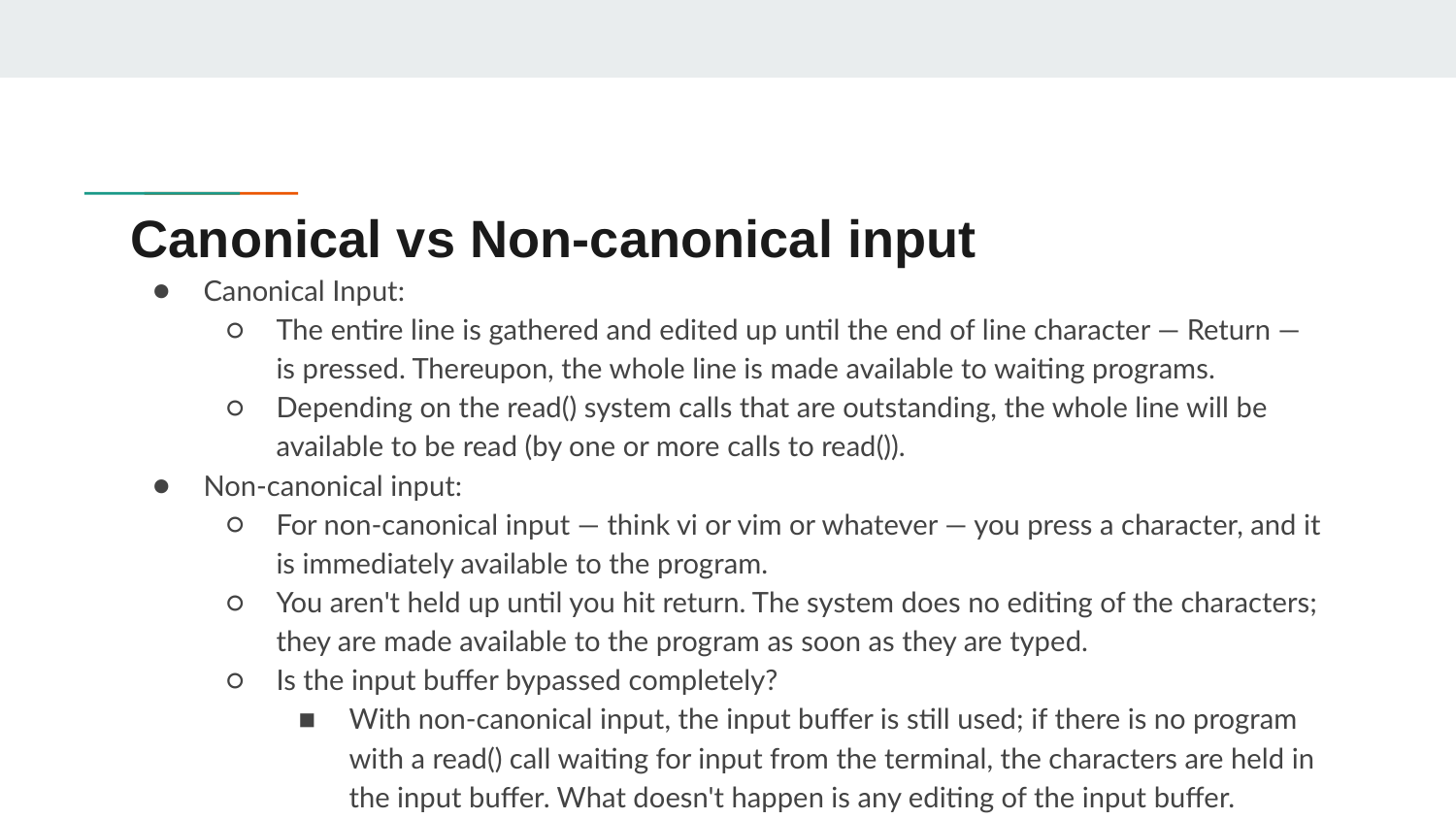

# Canonical vs Non-canonical input
Canonical Input:
The entire line is gathered and edited up until the end of line character — Return — is pressed. Thereupon, the whole line is made available to waiting programs.
Depending on the read() system calls that are outstanding, the whole line will be available to be read (by one or more calls to read()).
Non-canonical input:
For non-canonical input — think vi or vim or whatever — you press a character, and it is immediately available to the program.
You aren't held up until you hit return. The system does no editing of the characters; they are made available to the program as soon as they are typed.
Is the input buffer bypassed completely?
With non-canonical input, the input buffer is still used; if there is no program with a read() call waiting for input from the terminal, the characters are held in the input buffer. What doesn't happen is any editing of the input buffer.